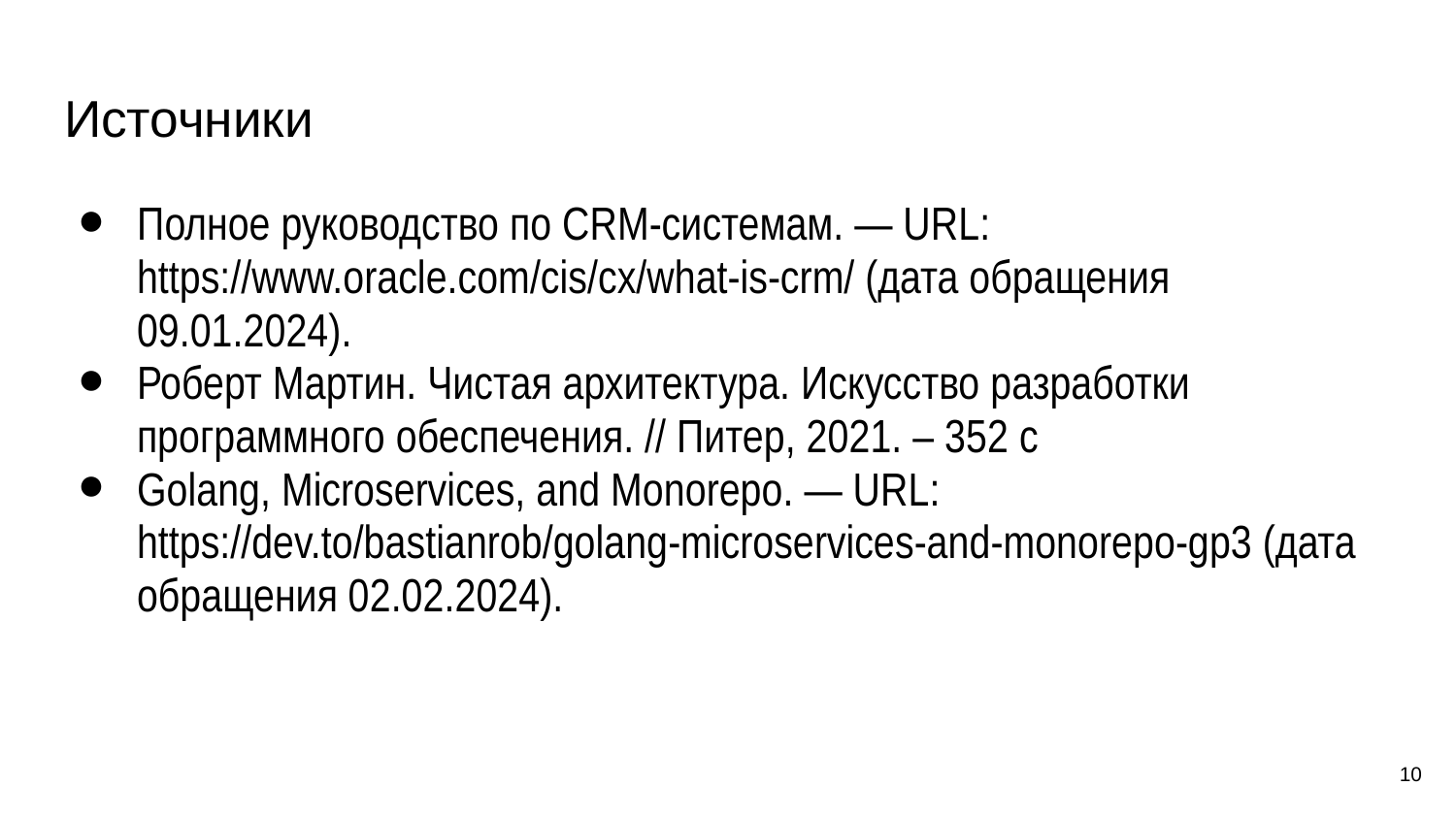

# Источники
Полное руководство по CRM-системам. — URL: https://www.oracle.com/cis/cx/what-is-crm/ (дата обращения 09.01.2024).
Роберт Мартин. Чистая архитектура. Искусство разработки программного обеспечения. // Питер, 2021. – 352 с
Golang, Microservices, and Monorepo. — URL: https://dev.to/bastianrob/golang-microservices-and-monorepo-gp3 (дата обращения 02.02.2024).
10